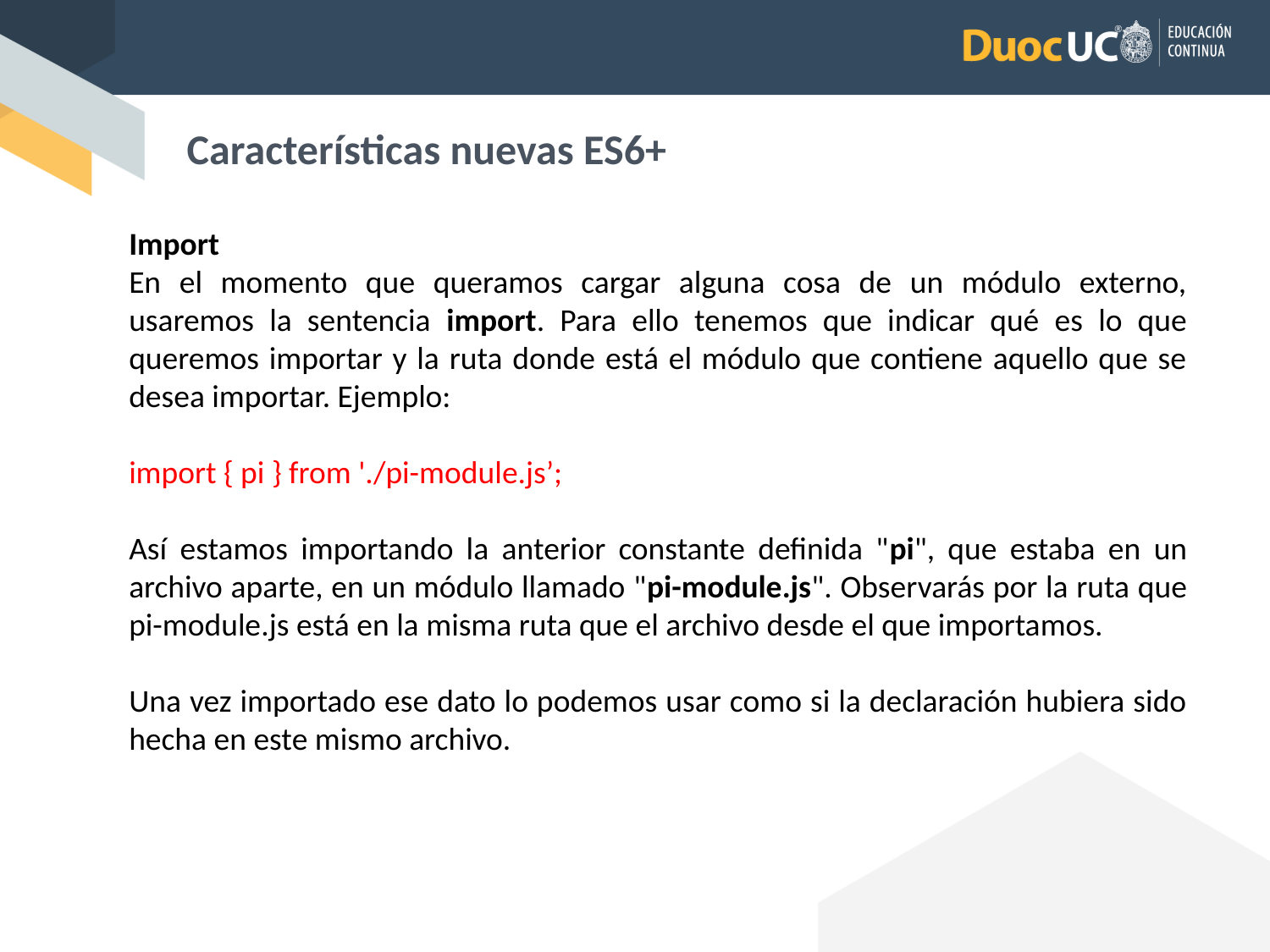

Características nuevas ES6+
Import
En el momento que queramos cargar alguna cosa de un módulo externo, usaremos la sentencia import. Para ello tenemos que indicar qué es lo que queremos importar y la ruta donde está el módulo que contiene aquello que se desea importar. Ejemplo:

import { pi } from './pi-module.js’;

Así estamos importando la anterior constante definida "pi", que estaba en un archivo aparte, en un módulo llamado "pi-module.js". Observarás por la ruta que pi-module.js está en la misma ruta que el archivo desde el que importamos.

Una vez importado ese dato lo podemos usar como si la declaración hubiera sido hecha en este mismo archivo.